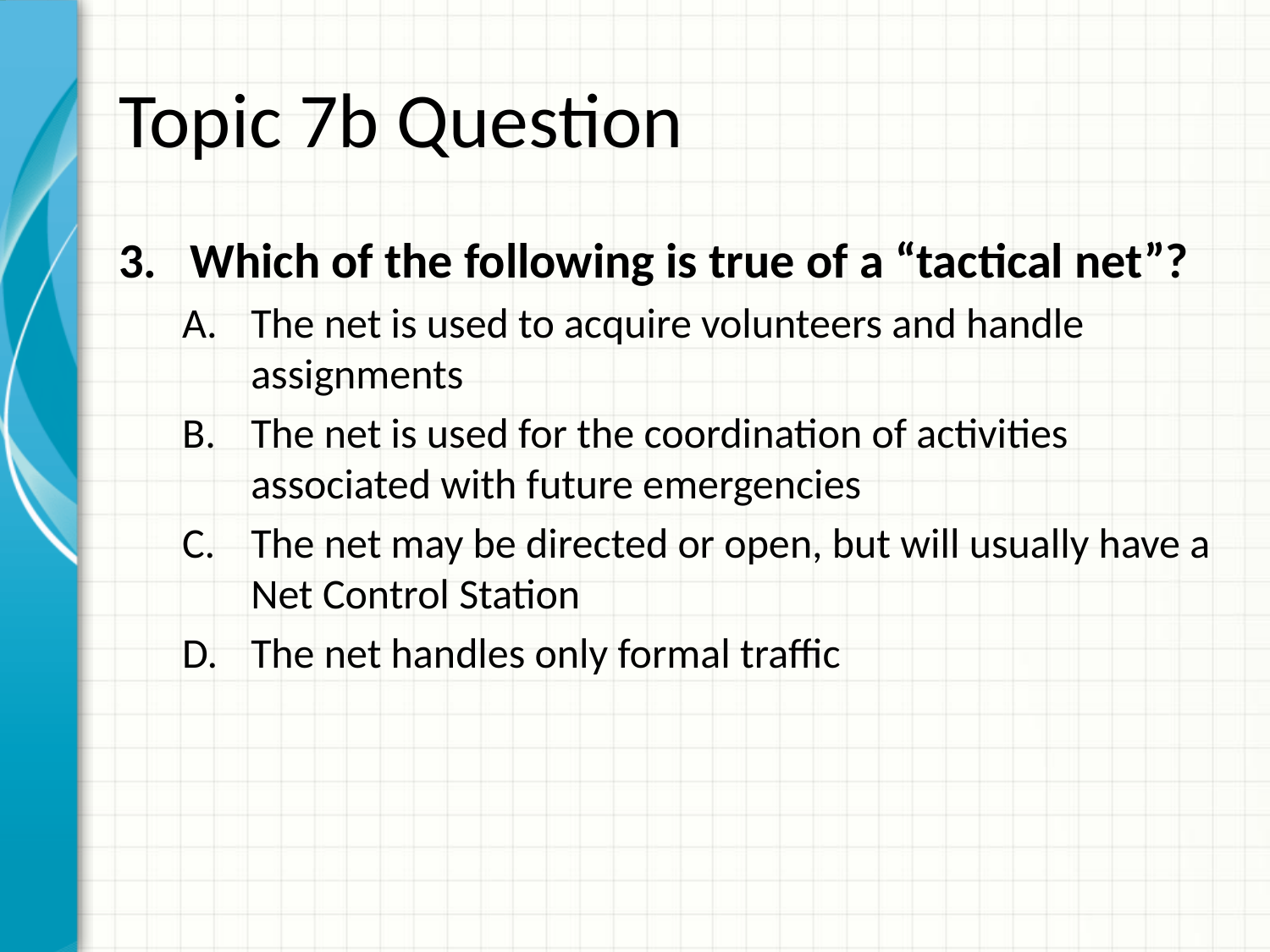

# Topic 7b Question
Which of the following is true of a “tactical net”?
The net is used to acquire volunteers and handle assignments
The net is used for the coordination of activities associated with future emergencies
The net may be directed or open, but will usually have a Net Control Station
The net handles only formal traffic